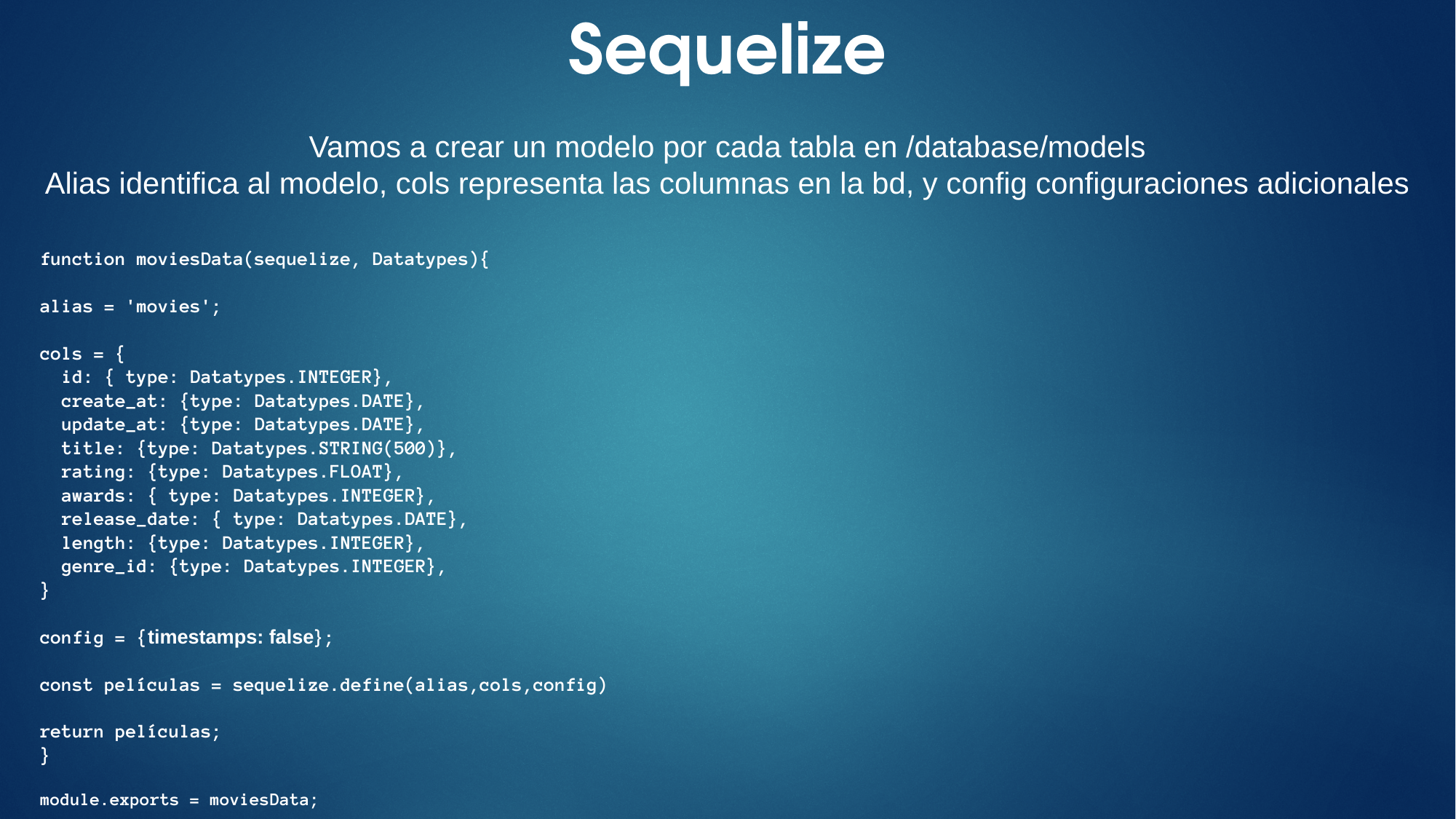

Sequelize

Vamos a crear un modelo por cada tabla en /database/models
Alias identifica al modelo, cols representa las columnas en la bd, y config configuraciones adicionales

function moviesData(sequelize, Datatypes){
alias = 'movies';
cols = {
  id: { type: Datatypes.INTEGER},
  create_at: {type: Datatypes.DATE},
  update_at: {type: Datatypes.DATE},
  title: {type: Datatypes.STRING(500)},
  rating: {type: Datatypes.FLOAT},
  awards: { type: Datatypes.INTEGER},
  release_date: { type: Datatypes.DATE},
  length: {type: Datatypes.INTEGER},
  genre_id: {type: Datatypes.INTEGER},
}
config = {timestamps: false};
const películas = sequelize.define(alias,cols,config)
return películas;
}
module.exports = moviesData;